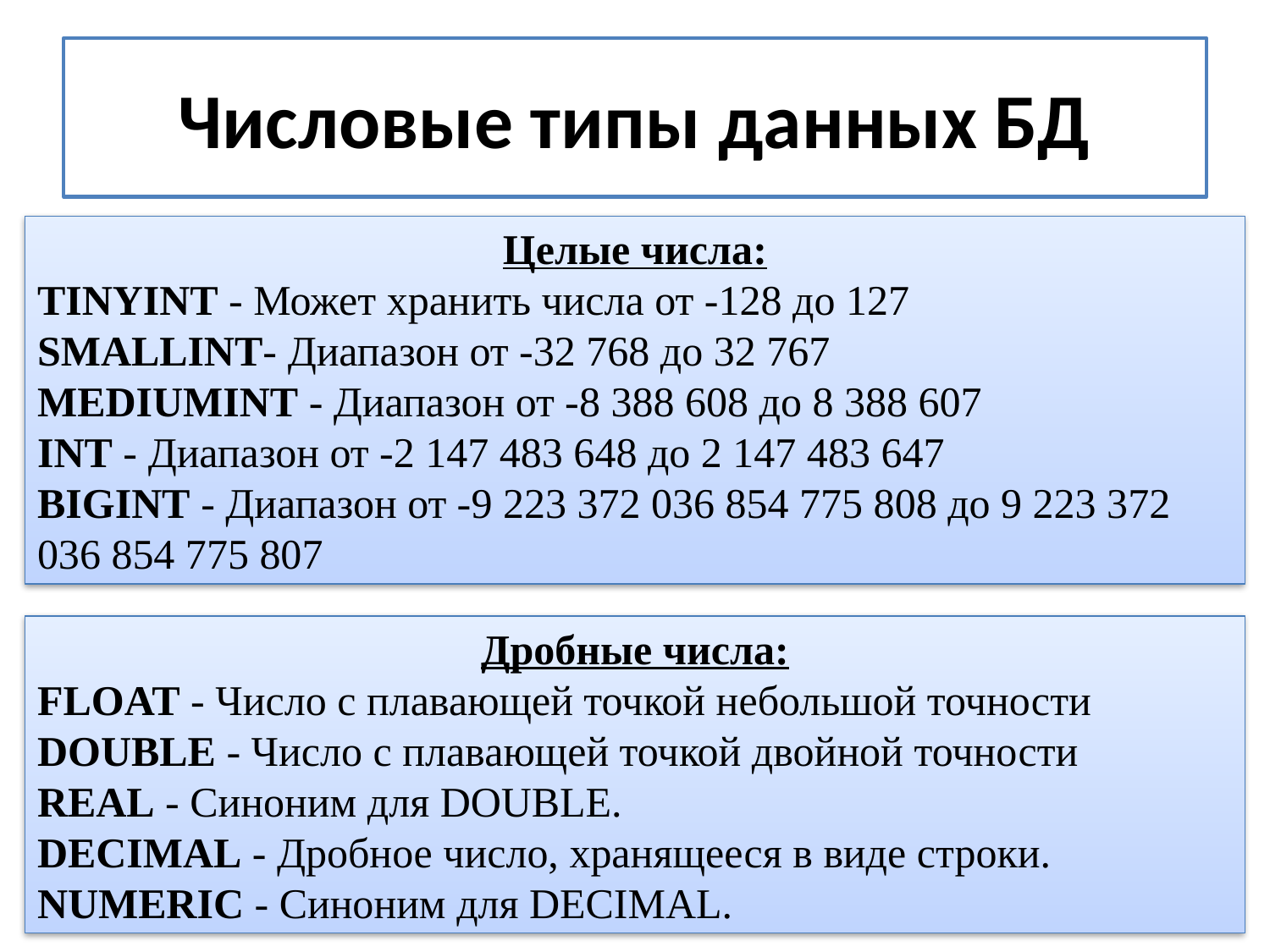

# Числовые типы данных БД
Целые числа:
TINYINT - Может хранить числа от -128 до 127
SMALLINT- Диапазон от -32 768 до 32 767
MEDIUMINT - Диапазон от -8 388 608 до 8 388 607
INT - Диапазон от -2 147 483 648 до 2 147 483 647
BIGINT - Диапазон от -9 223 372 036 854 775 808 до 9 223 372 036 854 775 807
Дробные числа:
FLOAT - Число с плавающей точкой небольшой точности
DOUBLE - Число с плавающей точкой двойной точности
REAL - Синоним для DOUBLE.
DECIMAL - Дробное число, хранящееся в виде строки. 	   NUMERIC - Синоним для DECIMAL.